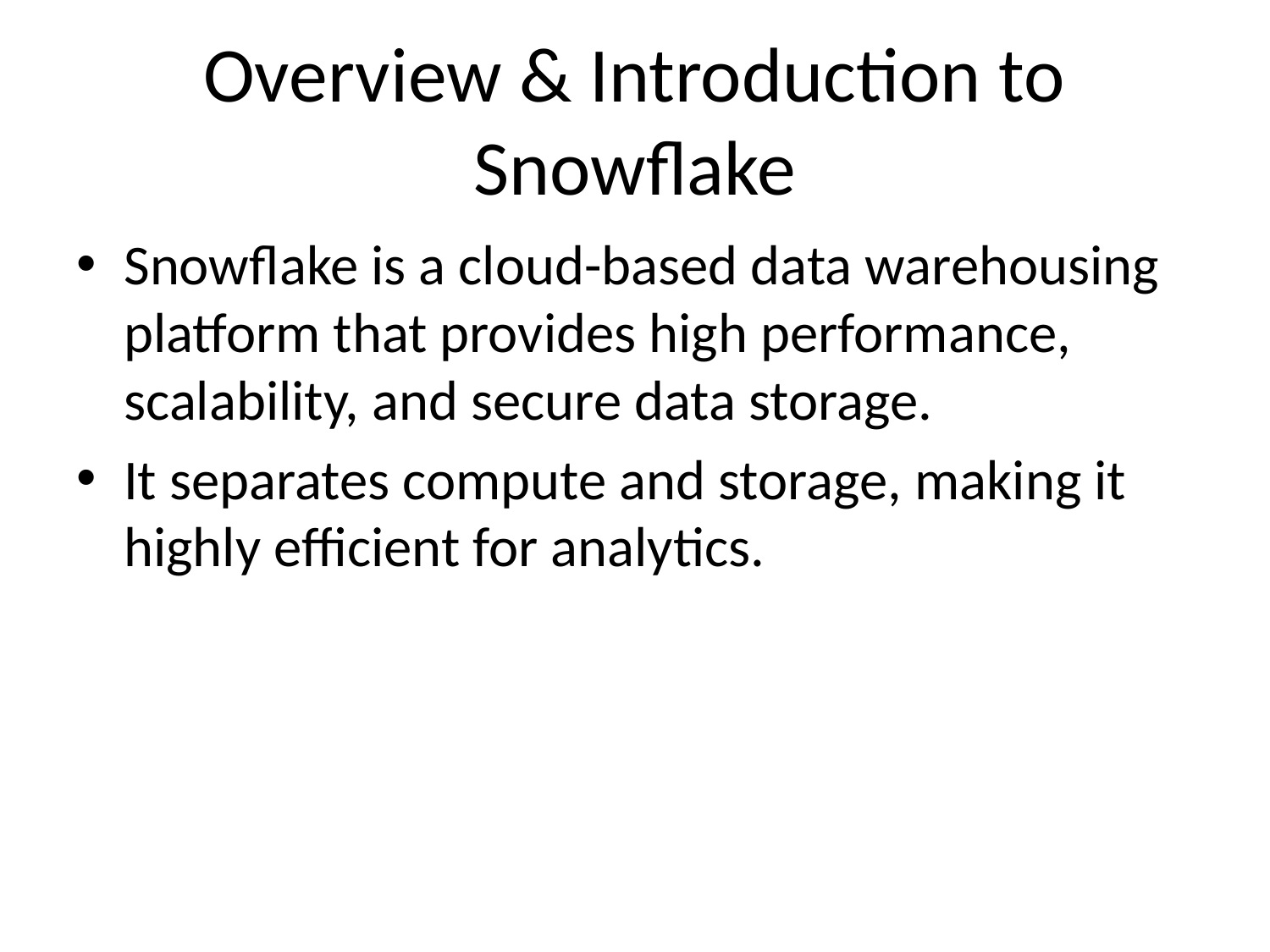

# Overview & Introduction to Snowflake
Snowflake is a cloud-based data warehousing platform that provides high performance, scalability, and secure data storage.
It separates compute and storage, making it highly efficient for analytics.